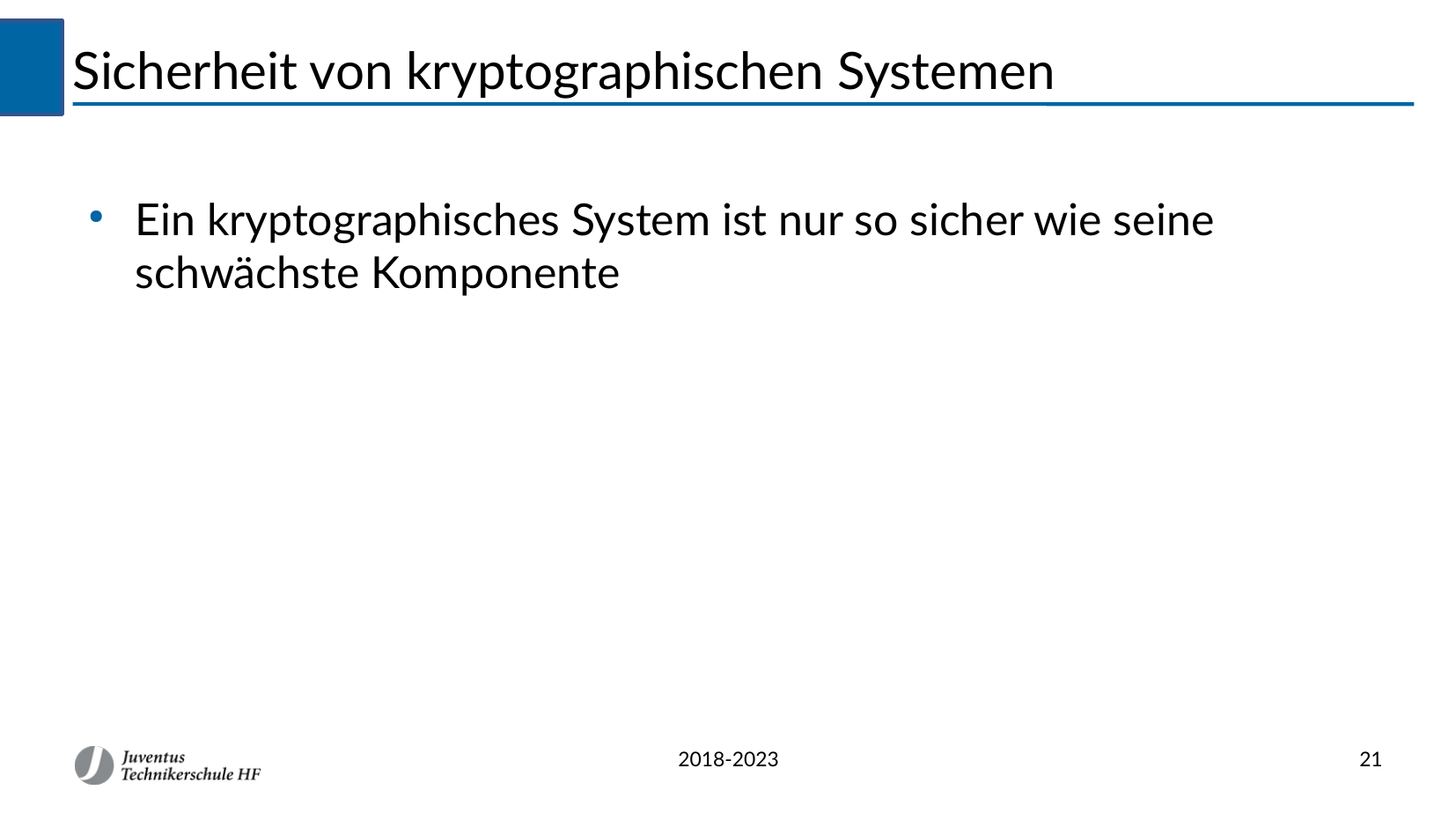

Sicherheit von kryptographischen Systemen
Ein kryptographisches System ist nur so sicher wie seine schwächste Komponente
2018-2023
21